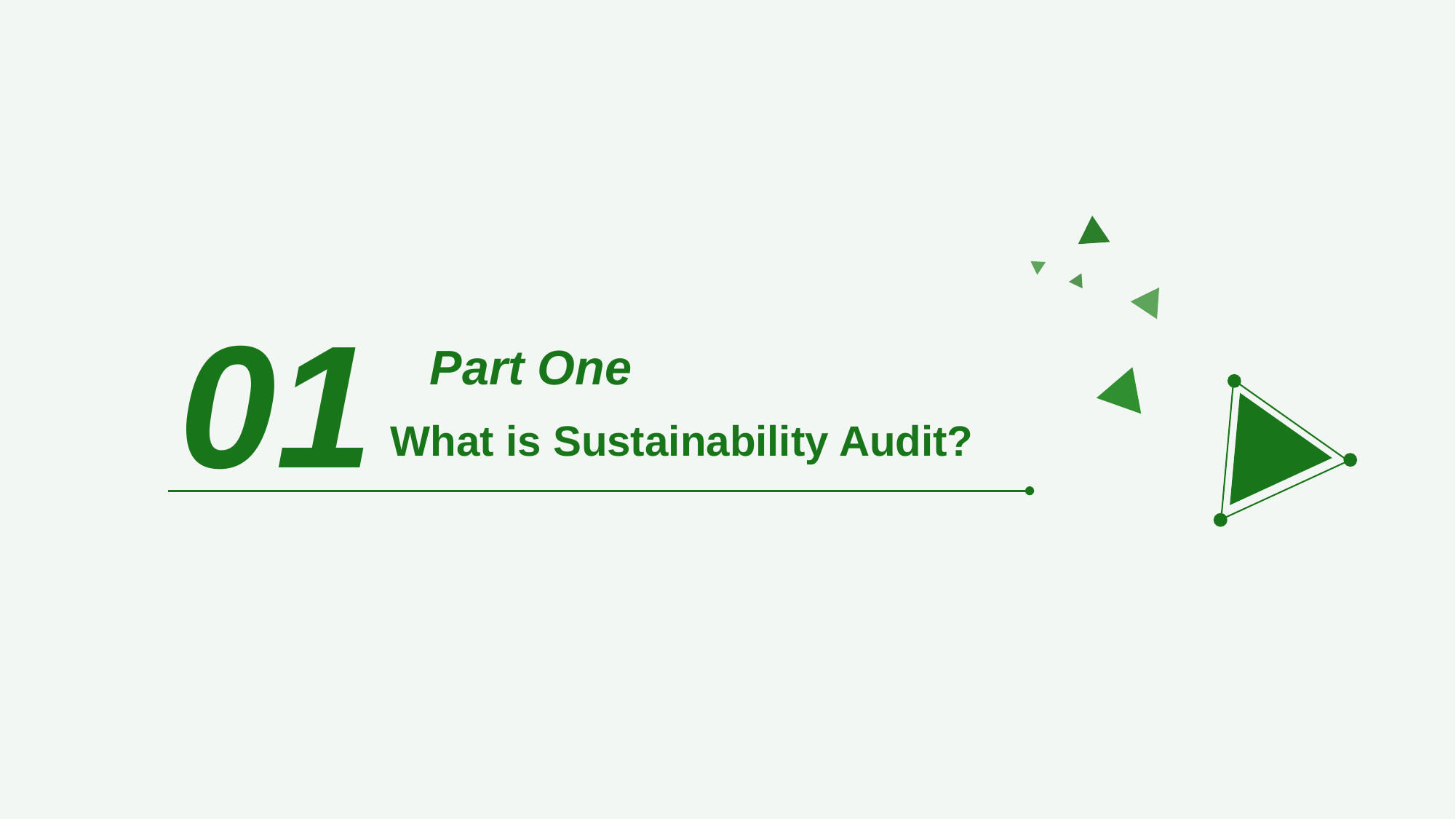

01
Part One

What is Sustainability Audit?